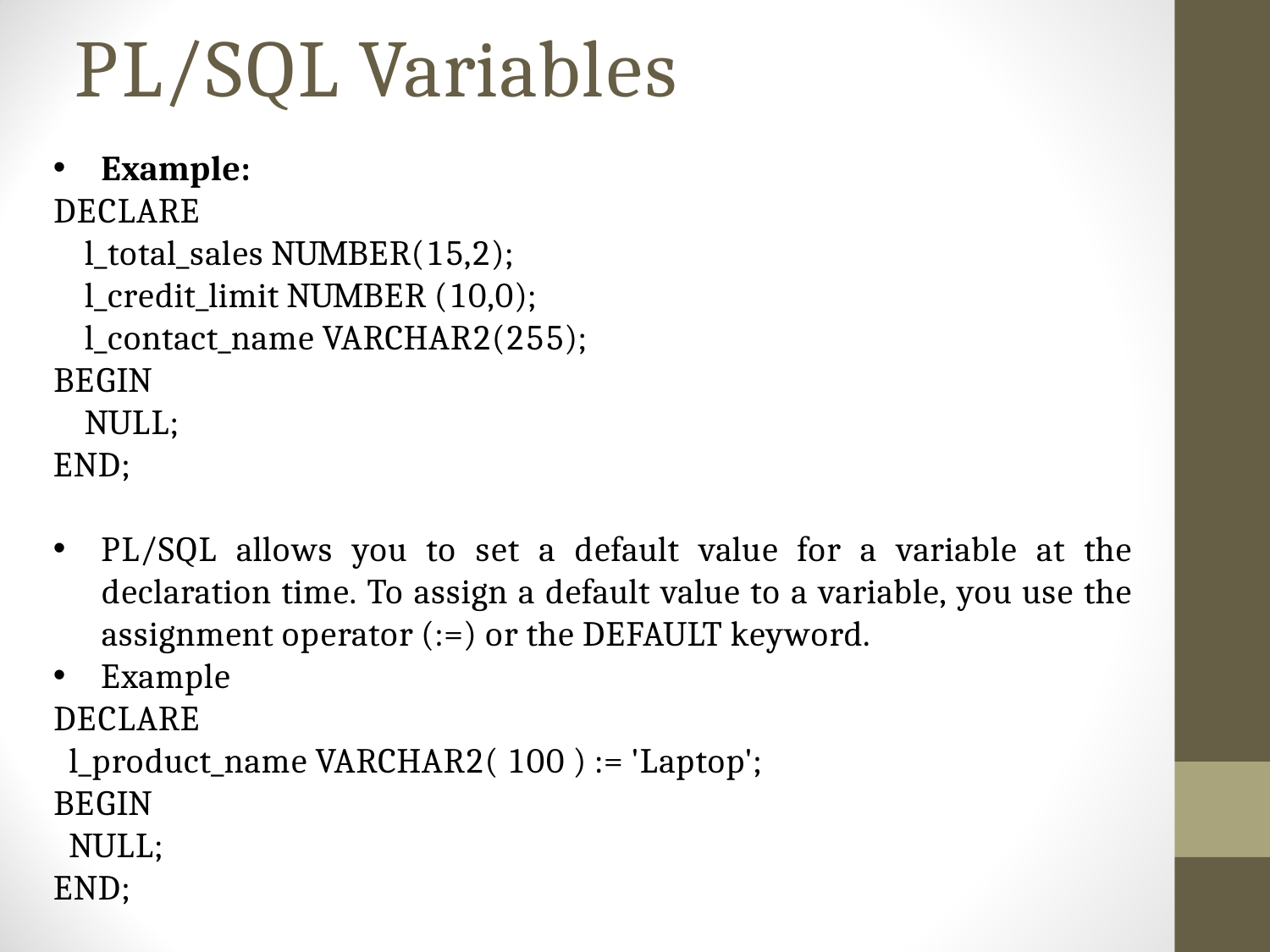

# PL/SQL Variables
Example:
DECLARE
    l_total_sales NUMBER(15,2);
    l_credit_limit NUMBER (10,0);
    l_contact_name VARCHAR2(255);
BEGIN
    NULL;
END;

PL/SQL allows you to set a default value for a variable at the declaration time. To assign a default value to a variable, you use the assignment operator (:=) or the DEFAULT keyword.
Example
DECLARE
  l_product_name VARCHAR2( 100 ) := 'Laptop';
BEGIN
  NULL;
END;